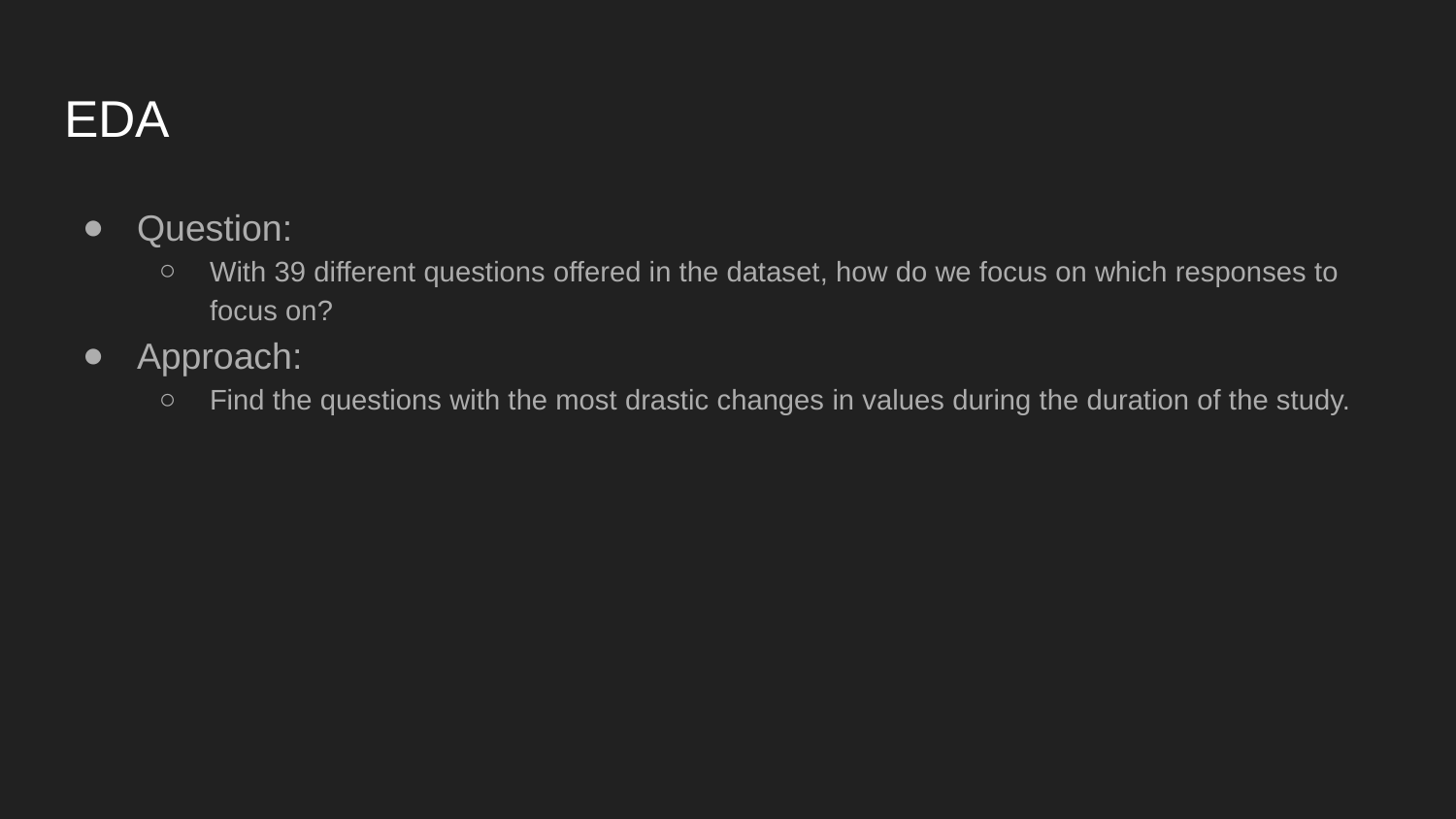

# EDA
Question:
With 39 different questions offered in the dataset, how do we focus on which responses to focus on?
Approach:
Find the questions with the most drastic changes in values during the duration of the study.